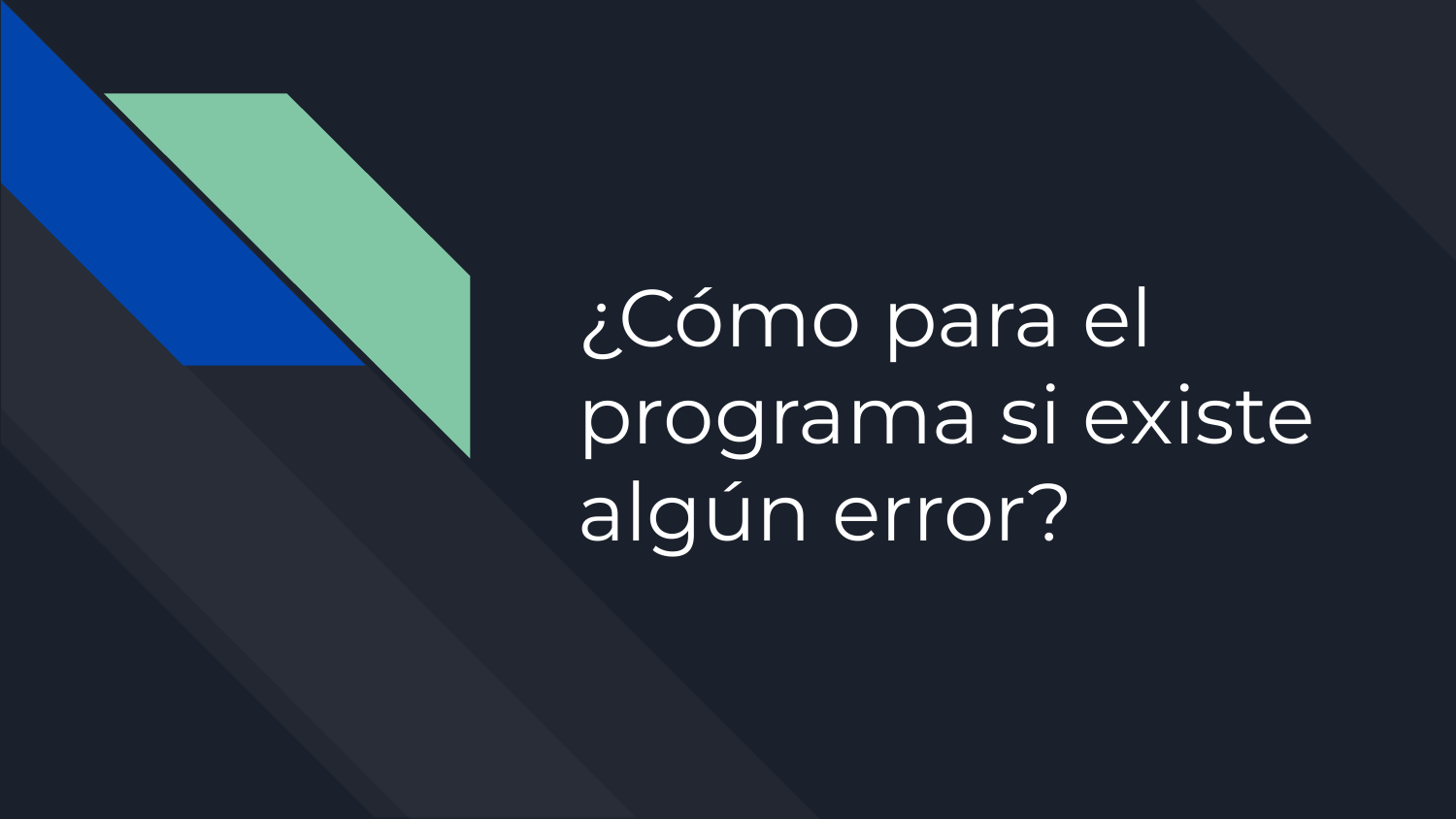

# ¿Cómo para el programa si existe algún error?